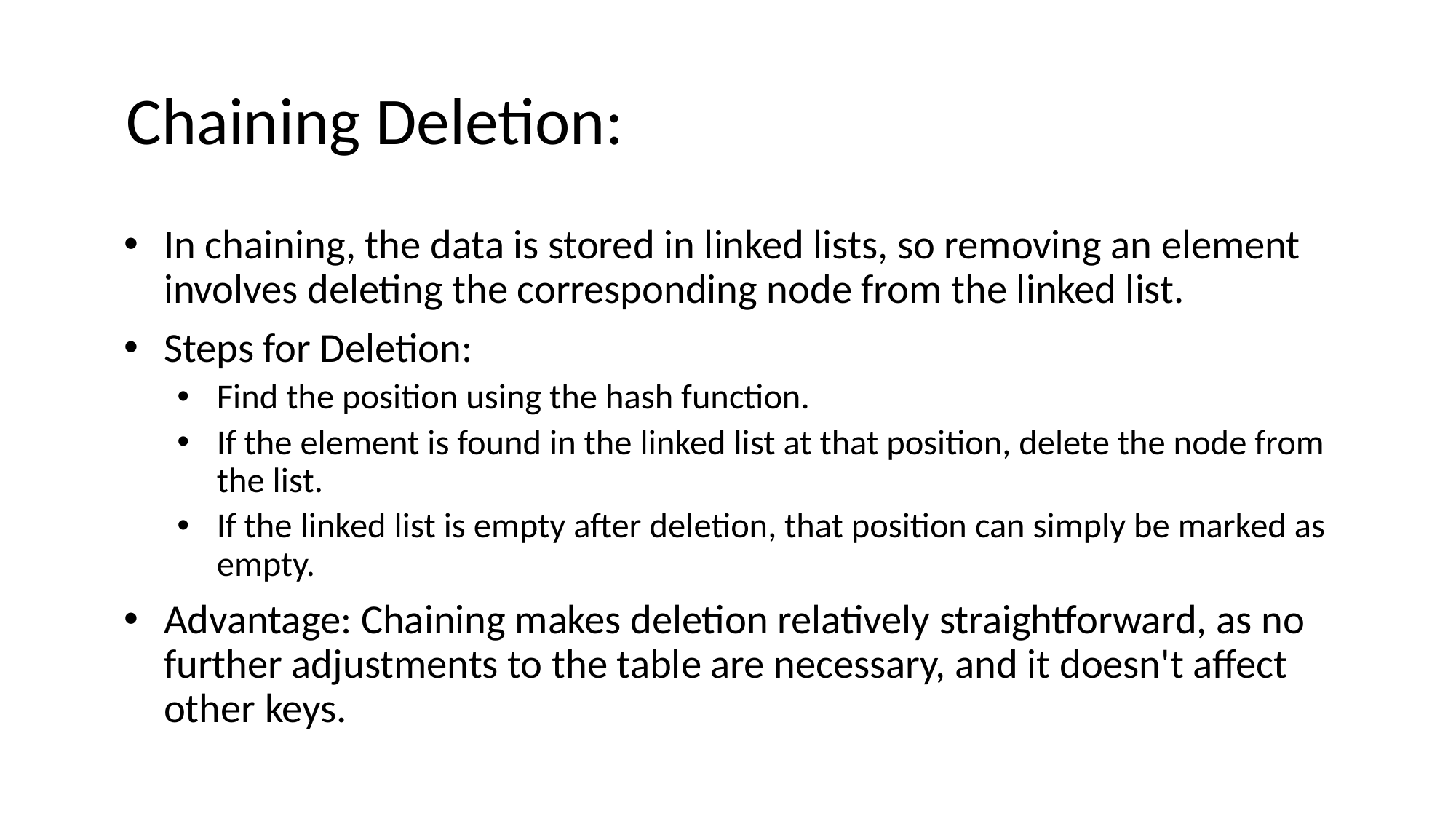

# Chaining Deletion:
In chaining, the data is stored in linked lists, so removing an element involves deleting the corresponding node from the linked list.
Steps for Deletion:
Find the position using the hash function.
If the element is found in the linked list at that position, delete the node from the list.
If the linked list is empty after deletion, that position can simply be marked as empty.
Advantage: Chaining makes deletion relatively straightforward, as no further adjustments to the table are necessary, and it doesn't affect other keys.